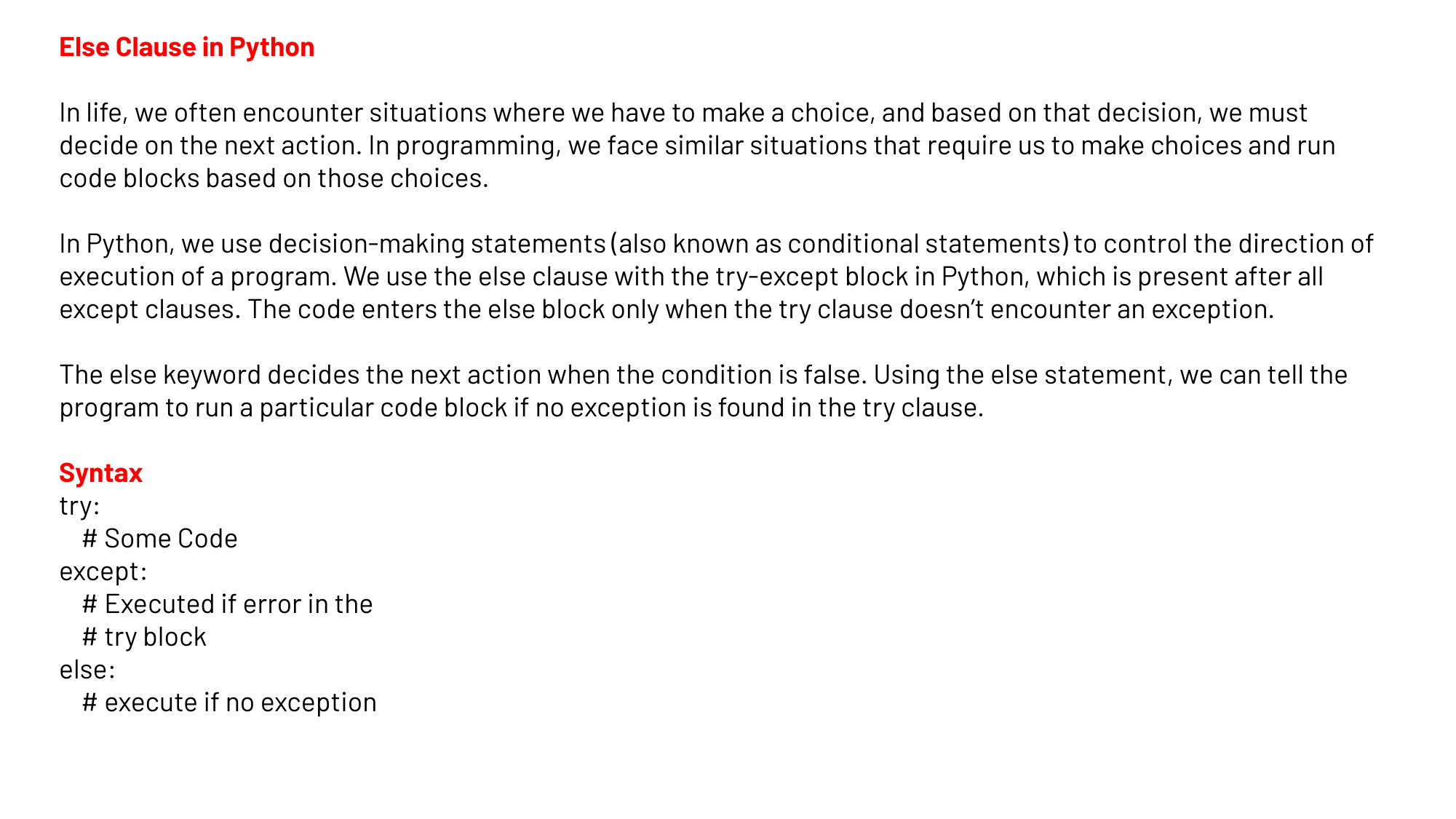

Else Clause in Python

In life, we often encounter situations where we have to make a choice, and based on that decision, we must decide on the next action. In programming, we face similar situations that require us to make choices and run code blocks based on those choices.

In Python, we use decision-making statements (also known as conditional statements) to control the direction of execution of a program. We use the else clause with the try-except block in Python, which is present after all except clauses. The code enters the else block only when the try clause doesn’t encounter an exception.

The else keyword decides the next action when the condition is false. Using the else statement, we can tell the program to run a particular code block if no exception is found in the try clause.

Syntax
try:
    # Some Code
except:
    # Executed if error in the
    # try block
else:
    # execute if no exception